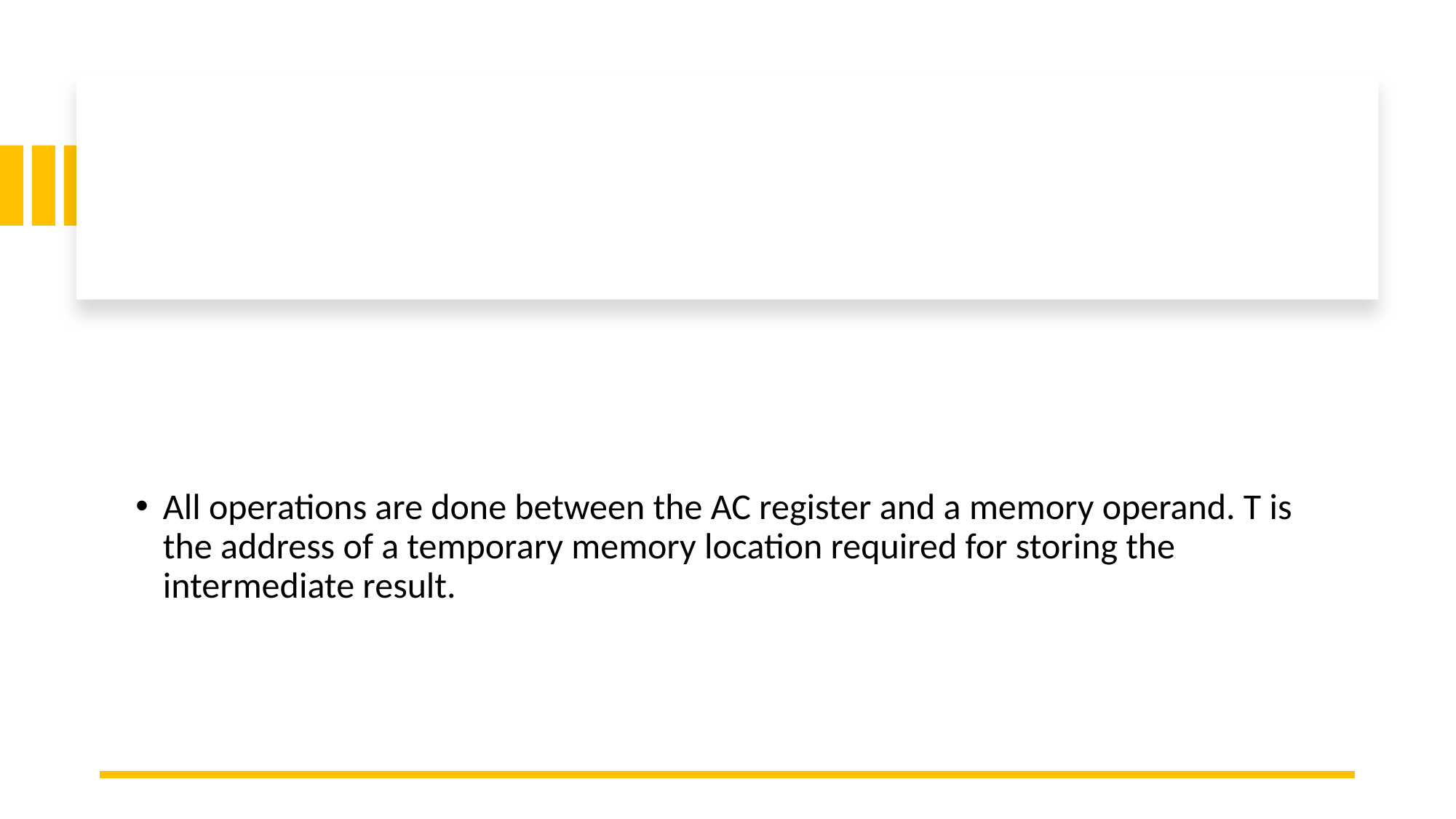

#

All operations are done between the AC register and a memory operand. T is the address of a temporary memory location required for storing the intermediate result.